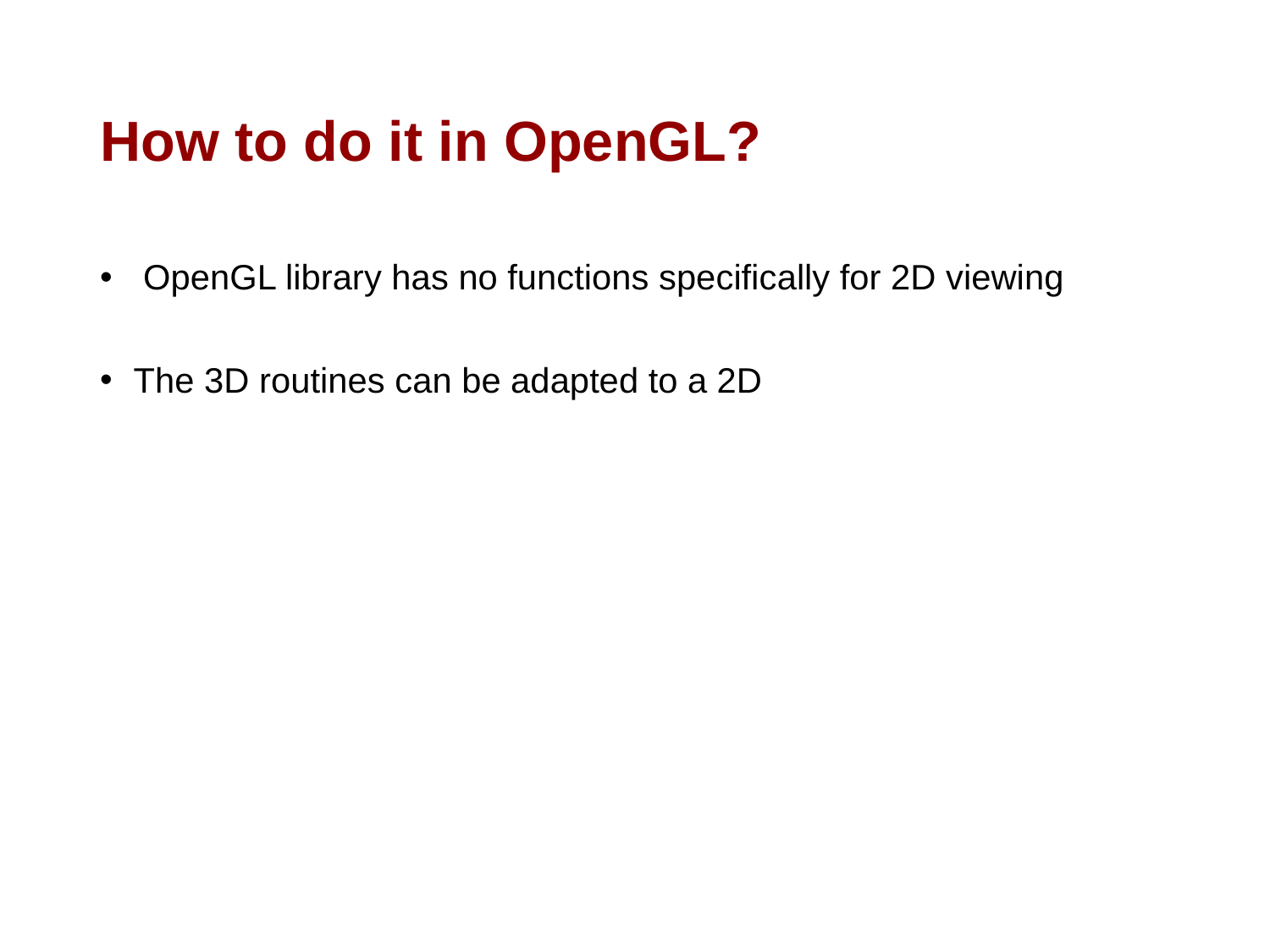

# How to do it in OpenGL?
  OpenGL library has no functions speciﬁcally for 2D viewing

 The 3D routines can be adapted to a 2D